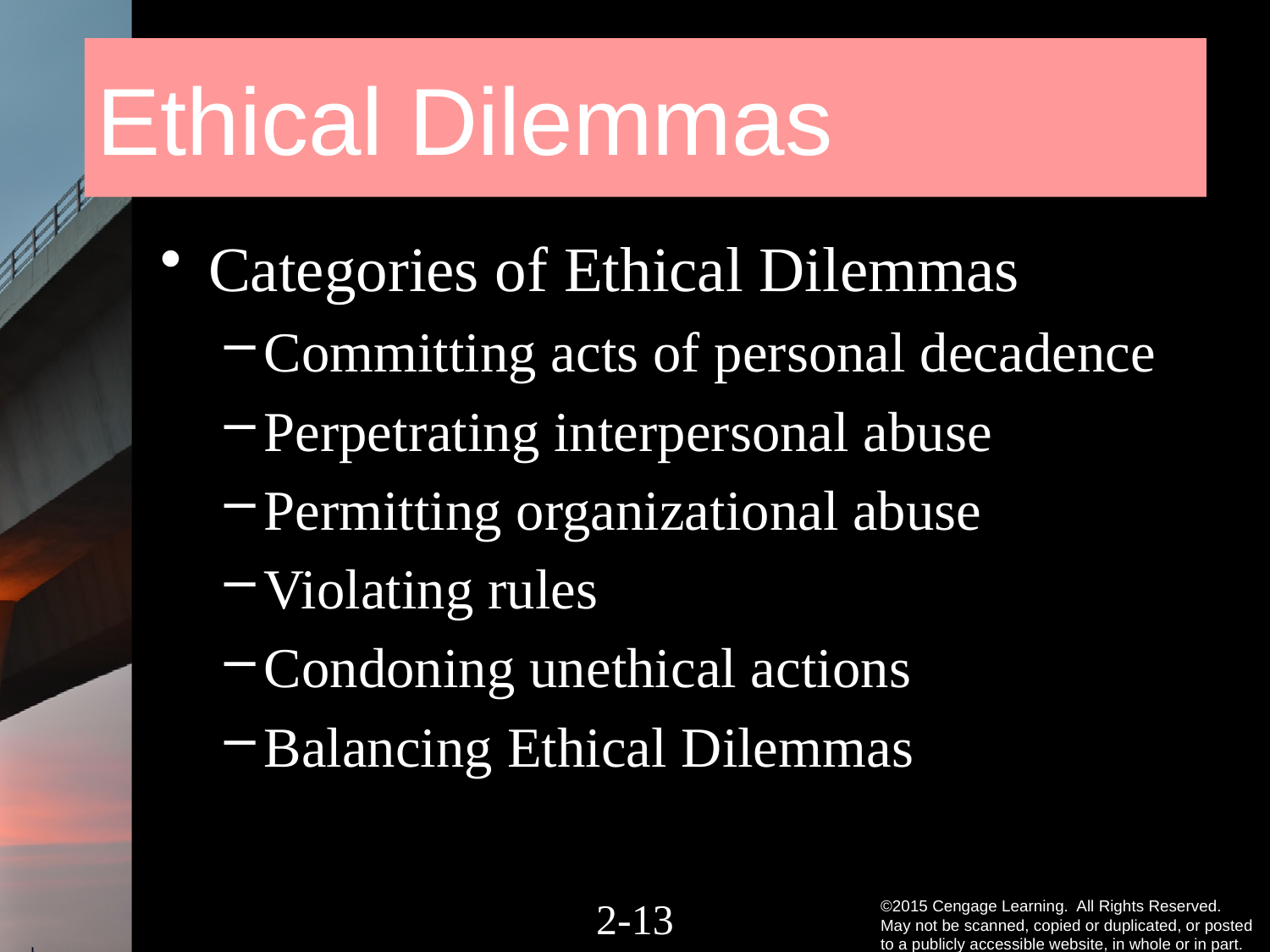

# Ethical Dilemmas
Categories of Ethical Dilemmas
Committing acts of personal decadence
Perpetrating interpersonal abuse
Permitting organizational abuse
Violating rules
Condoning unethical actions
Balancing Ethical Dilemmas
2-13